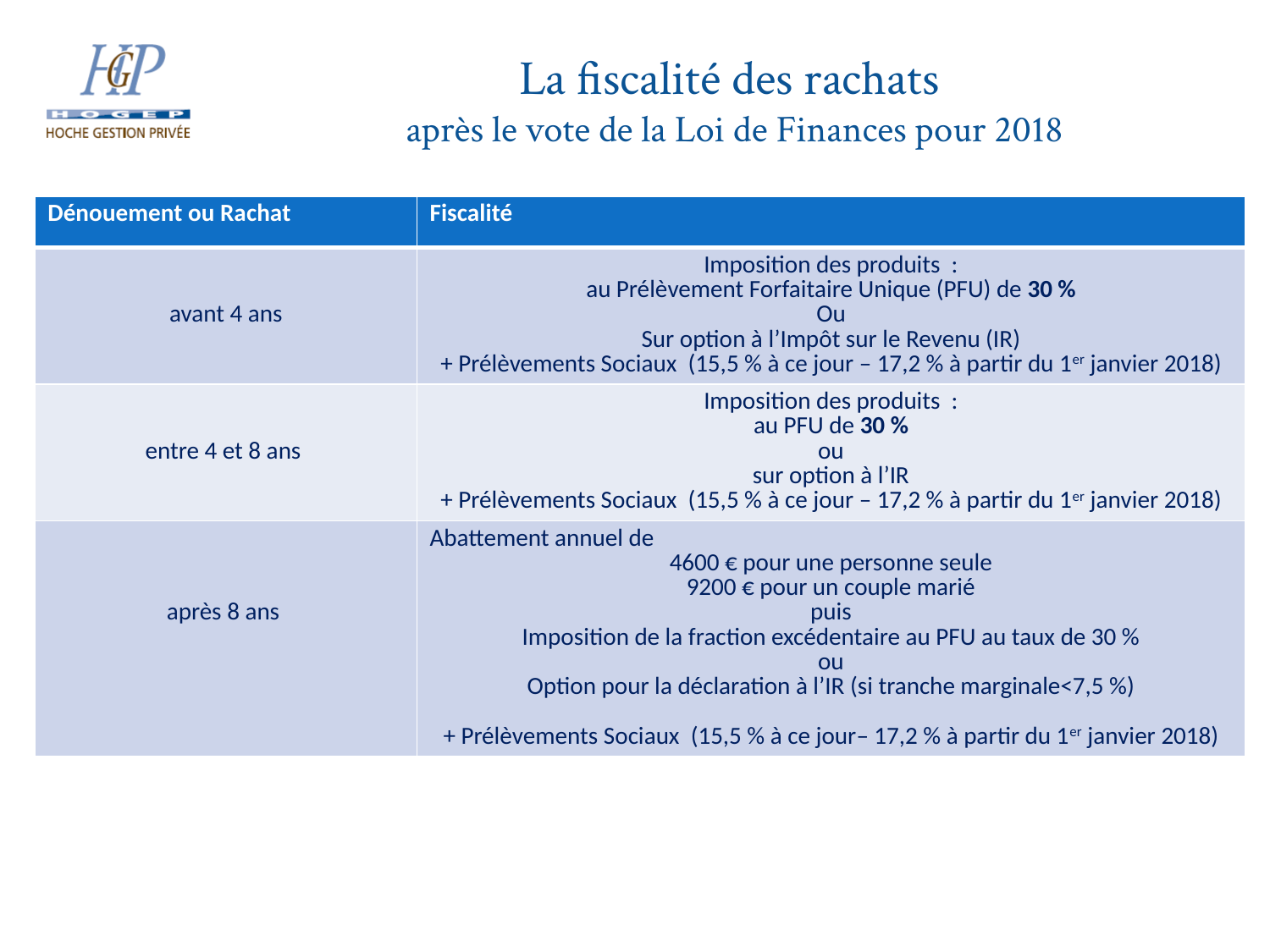

# La fiscalité des rachats après le vote de la Loi de Finances pour 2018
| Dénouement ou Rachat | Fiscalité |
| --- | --- |
| avant 4 ans | Imposition des produits : au Prélèvement Forfaitaire Unique (PFU) de 30 % Ou Sur option à l’Impôt sur le Revenu (IR) + Prélèvements Sociaux (15,5 % à ce jour – 17,2 % à partir du 1er janvier 2018) |
| entre 4 et 8 ans | Imposition des produits : au PFU de 30 % ou sur option à l’IR + Prélèvements Sociaux (15,5 % à ce jour – 17,2 % à partir du 1er janvier 2018) |
| après 8 ans | Abattement annuel de 4600 € pour une personne seule 9200 € pour un couple marié puis Imposition de la fraction excédentaire au PFU au taux de 30 % ou Option pour la déclaration à l’IR (si tranche marginale<7,5 %) + Prélèvements Sociaux (15,5 % à ce jour– 17,2 % à partir du 1er janvier 2018) |